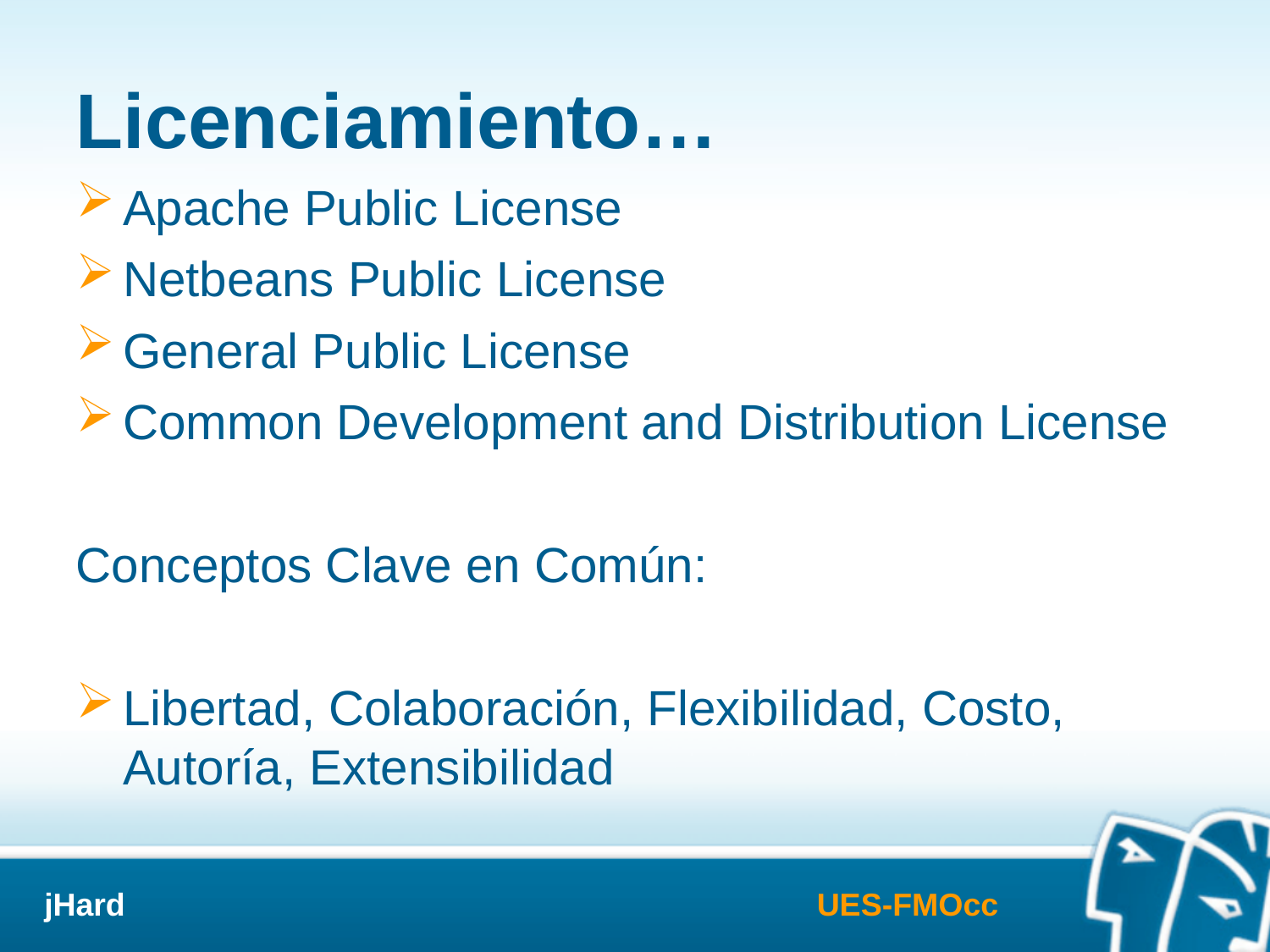

# Licenciamiento…
Apache Public License
Netbeans Public License
General Public License
Common Development and Distribution License

Conceptos Clave en Común:

Libertad, Colaboración, Flexibilidad, Costo, Autoría, Extensibilidad
jHard
UES-FMOcc